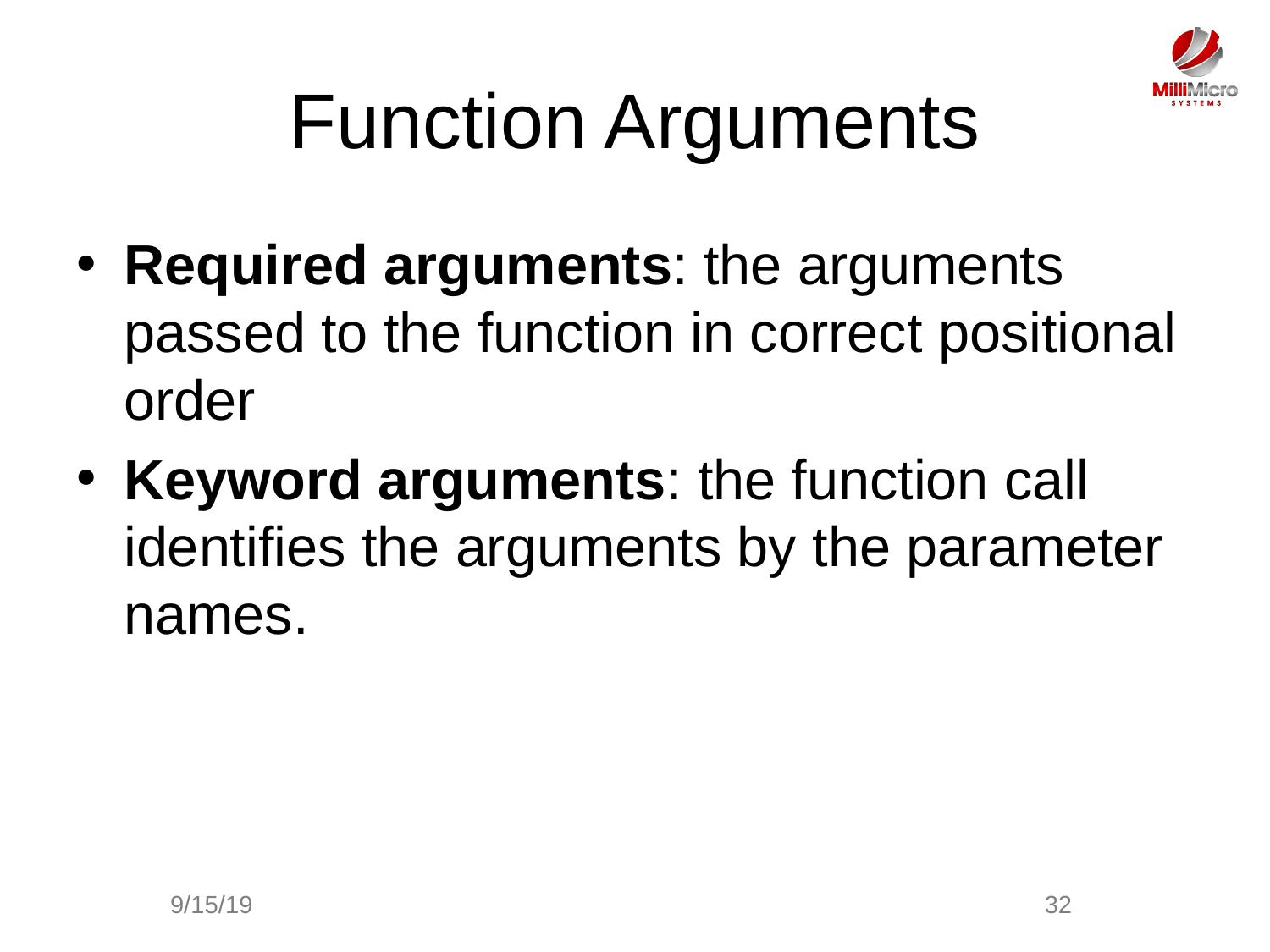

# Function Arguments
Required arguments: the arguments passed to the function in correct positional order
Keyword arguments: the function call identifies the arguments by the parameter names.
9/15/19
32